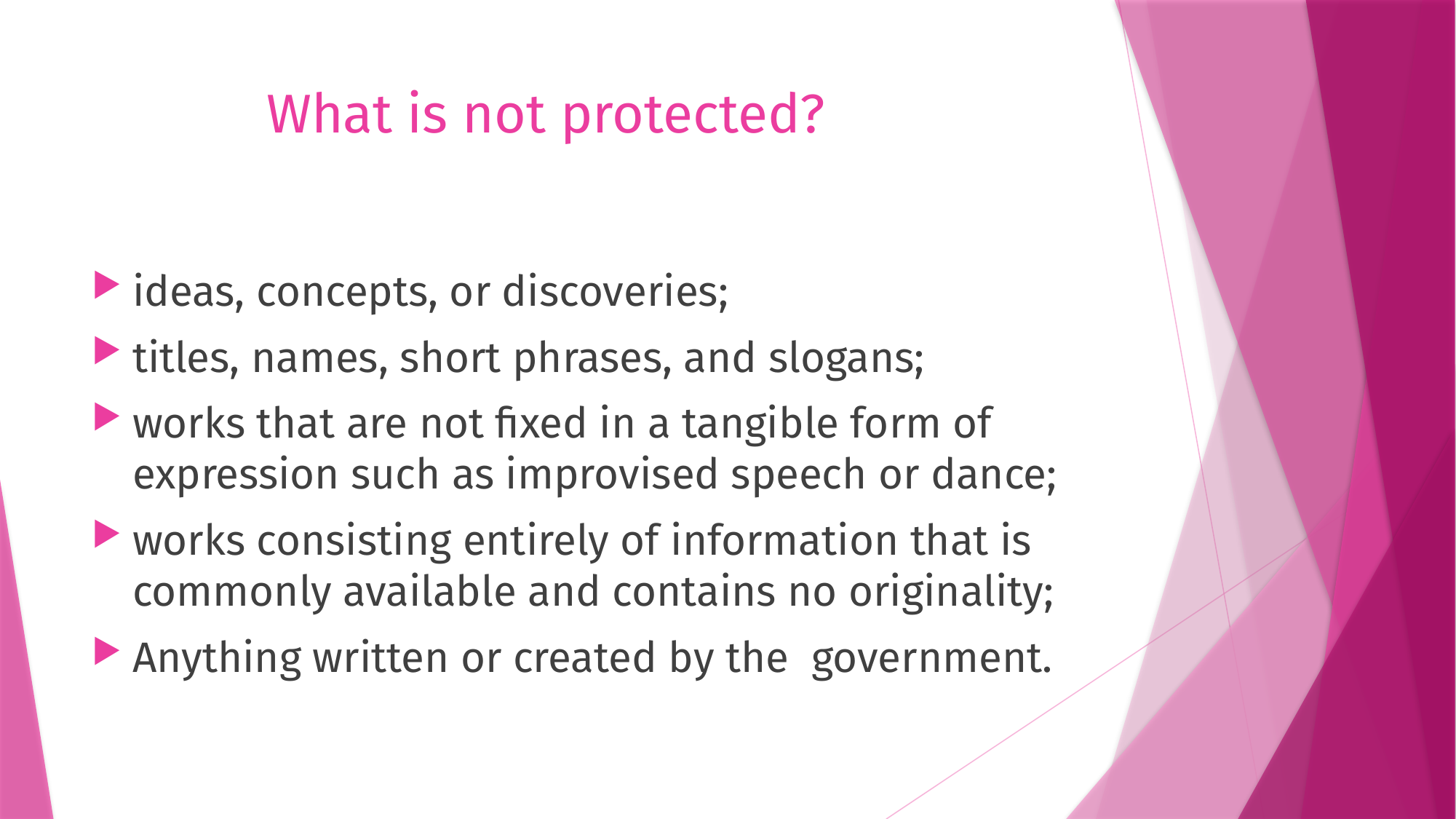

# What is not protected?
ideas, concepts, or discoveries;
titles, names, short phrases, and slogans;
works that are not fixed in a tangible form of expression such as improvised speech or dance;
works consisting entirely of information that is commonly available and contains no originality;
Anything written or created by the  government.